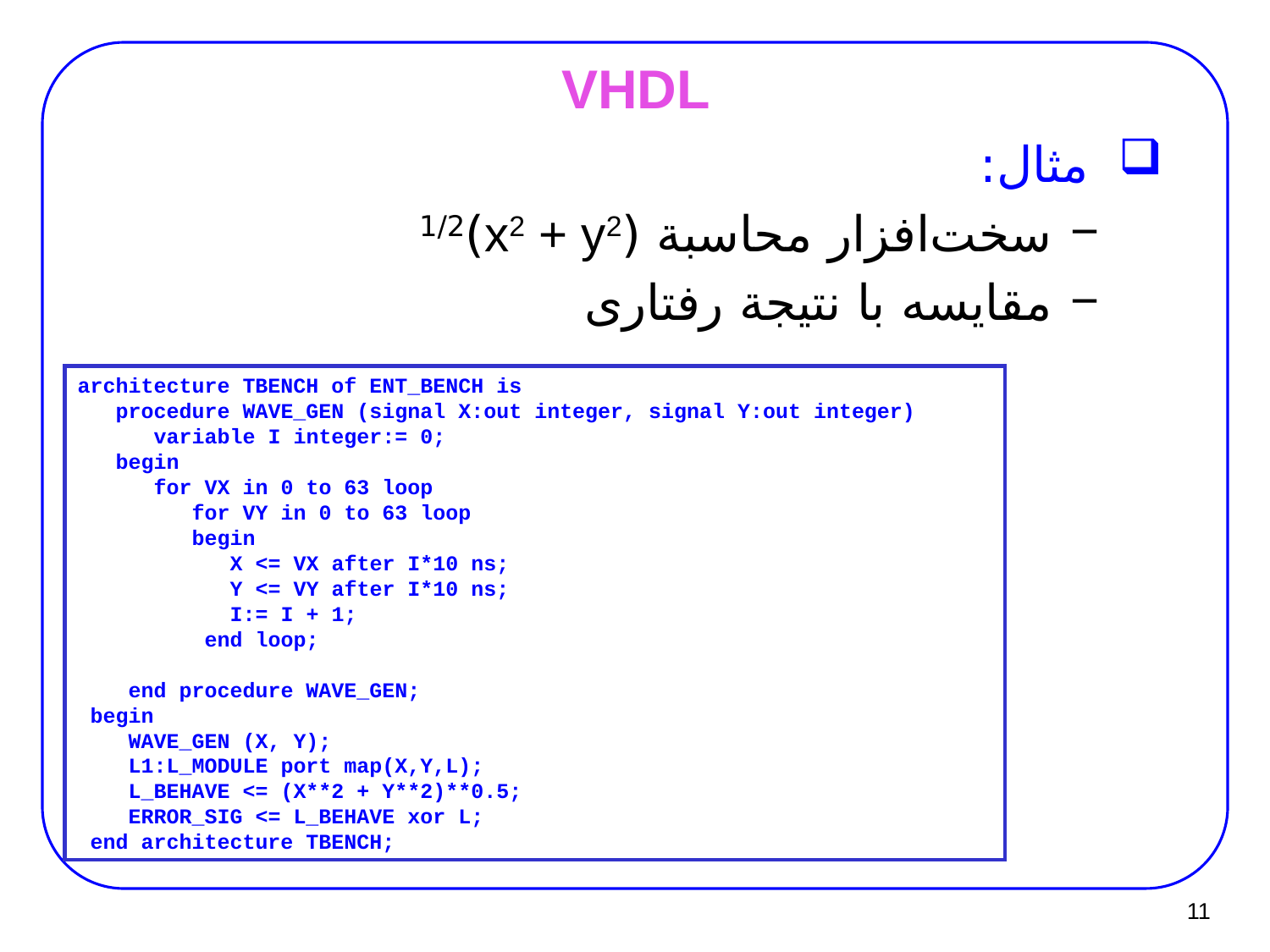

# VHDL
مثال:
 سخت‌افزار محاسبة (x2 + y2)1/2
 مقایسه با نتیجة رفتاری
architecture TBENCH of ENT_BENCH is
   procedure WAVE_GEN (signal X:out integer, signal Y:out integer)
      variable I integer:= 0;
   begin
      for VX in 0 to 63 loop
         for VY in 0 to 63 loop
         begin
            X <= VX after I*10 ns;
            Y <= VY after I*10 ns;
            I:= I + 1;
          end loop;

    end procedure WAVE_GEN;
 begin
    WAVE_GEN (X, Y);
    L1:L_MODULE port map(X,Y,L);
    L_BEHAVE <= (X**2 + Y**2)**0.5;
    ERROR_SIG <= L_BEHAVE xor L;
 end architecture TBENCH;
11